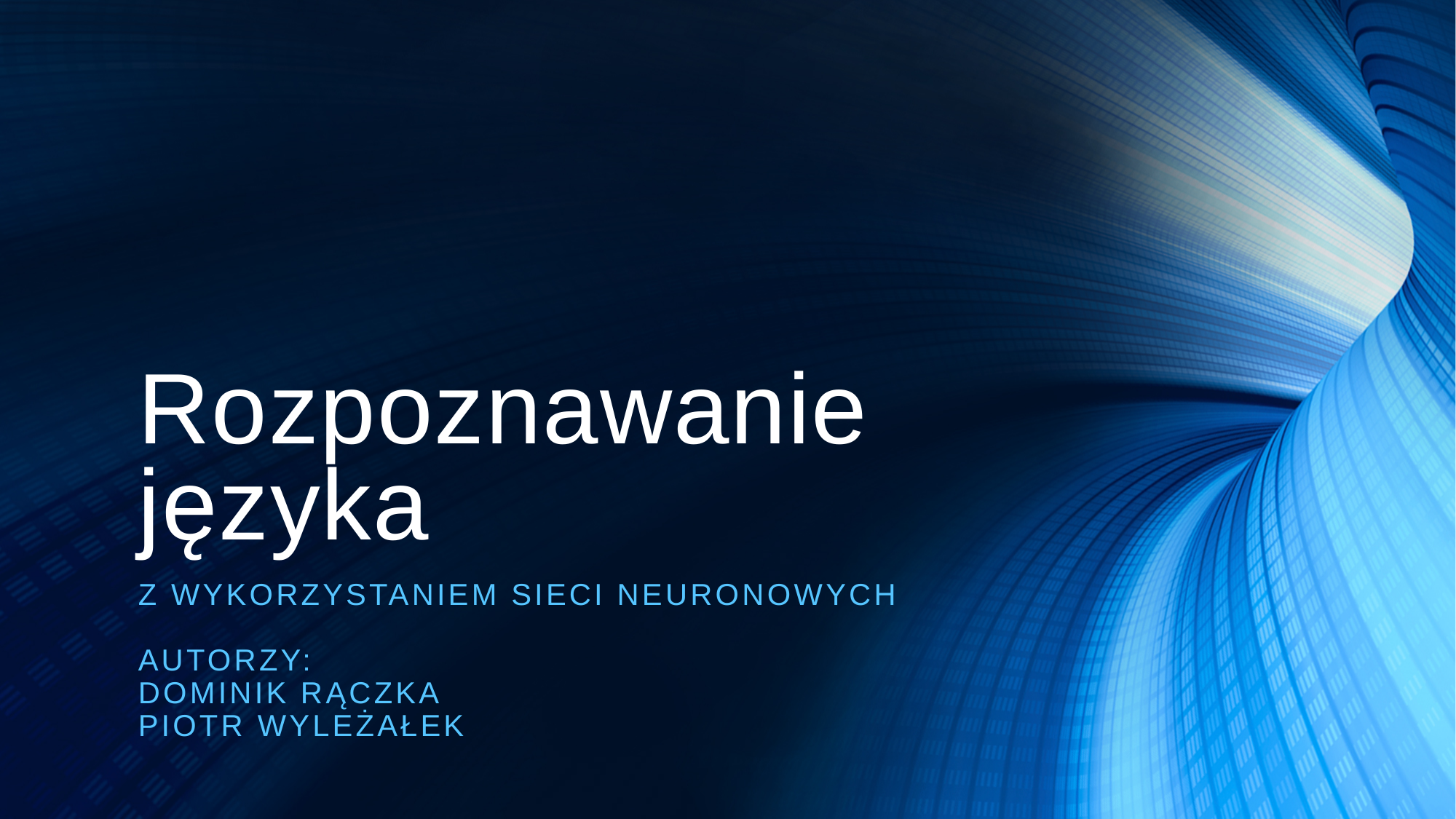

# Rozpoznawanie języka
Z wykorzystaniem sieci neuronowych

Autorzy:
Dominik Rączka
Piotr Wyleżałek